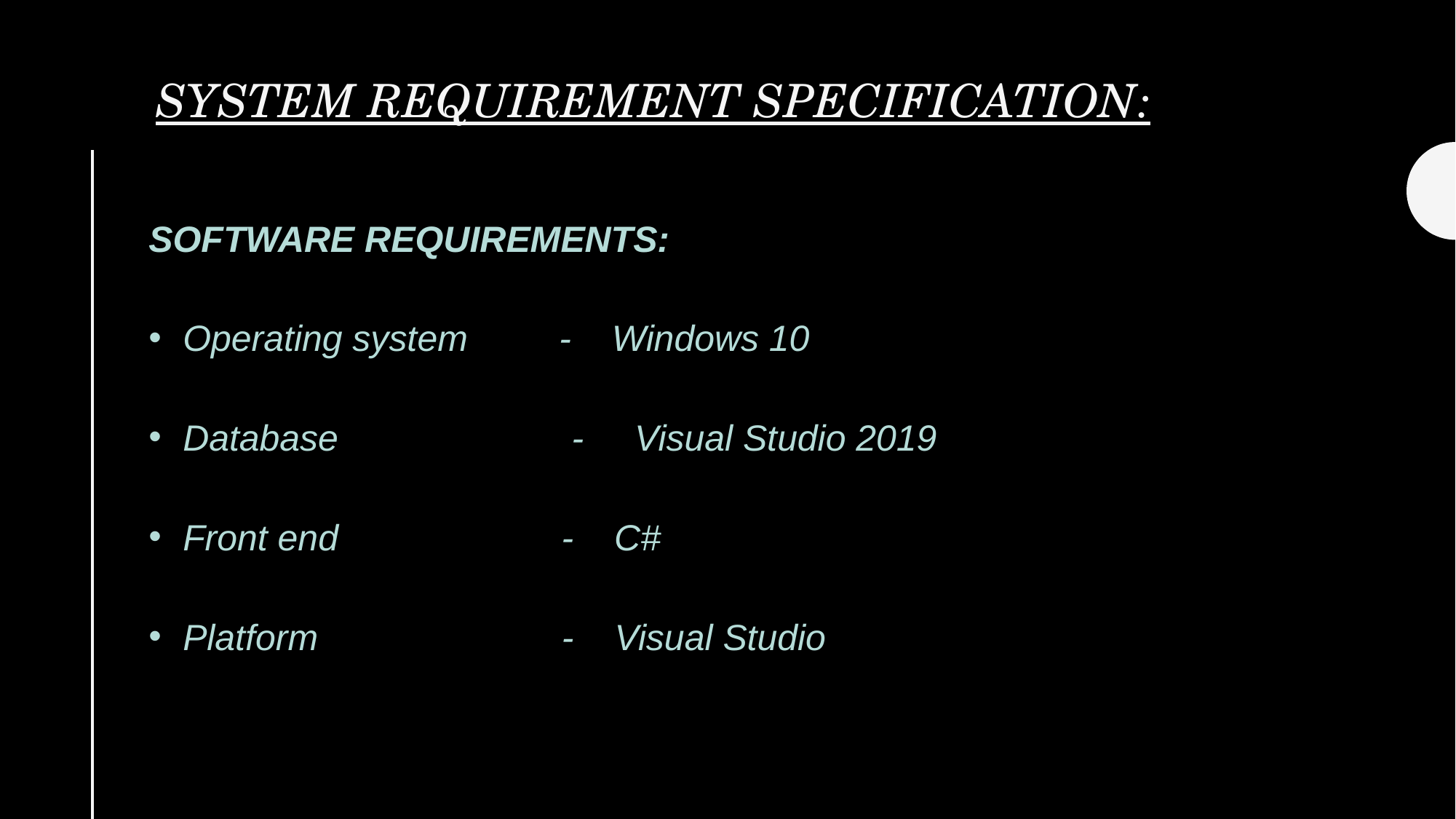

# SYSTEM REQUIREMENT SPECIFICATION:
SOFTWARE REQUIREMENTS:

Operating system         -    Windows 10

Database                       -     Visual Studio 2019

Front end                      -    C#

Platform                        -    Visual Studio